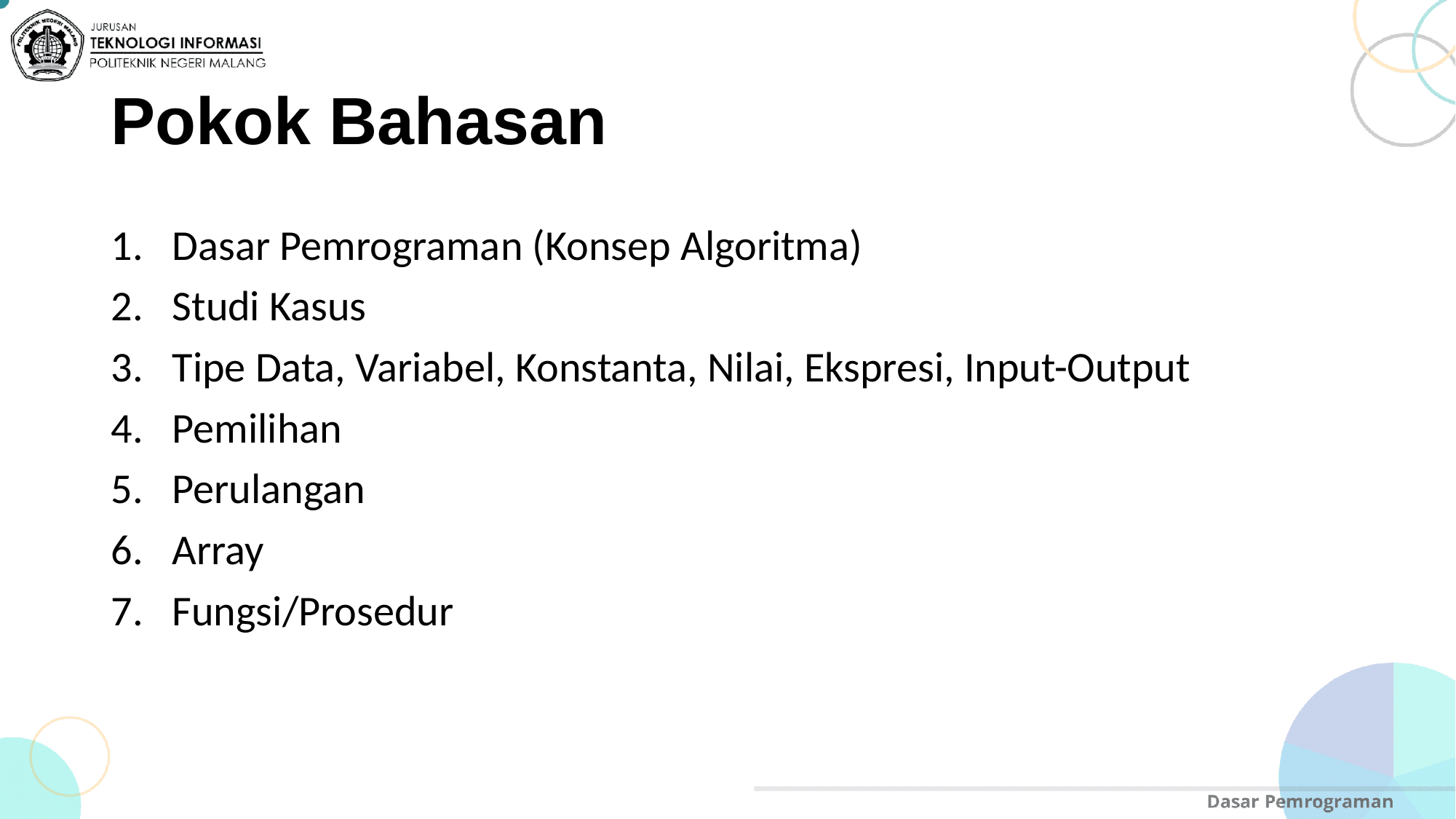

# Pokok Bahasan
Dasar Pemrograman (Konsep Algoritma)
Studi Kasus
Tipe Data, Variabel, Konstanta, Nilai, Ekspresi, Input-Output
Pemilihan
Perulangan
Array
Fungsi/Prosedur